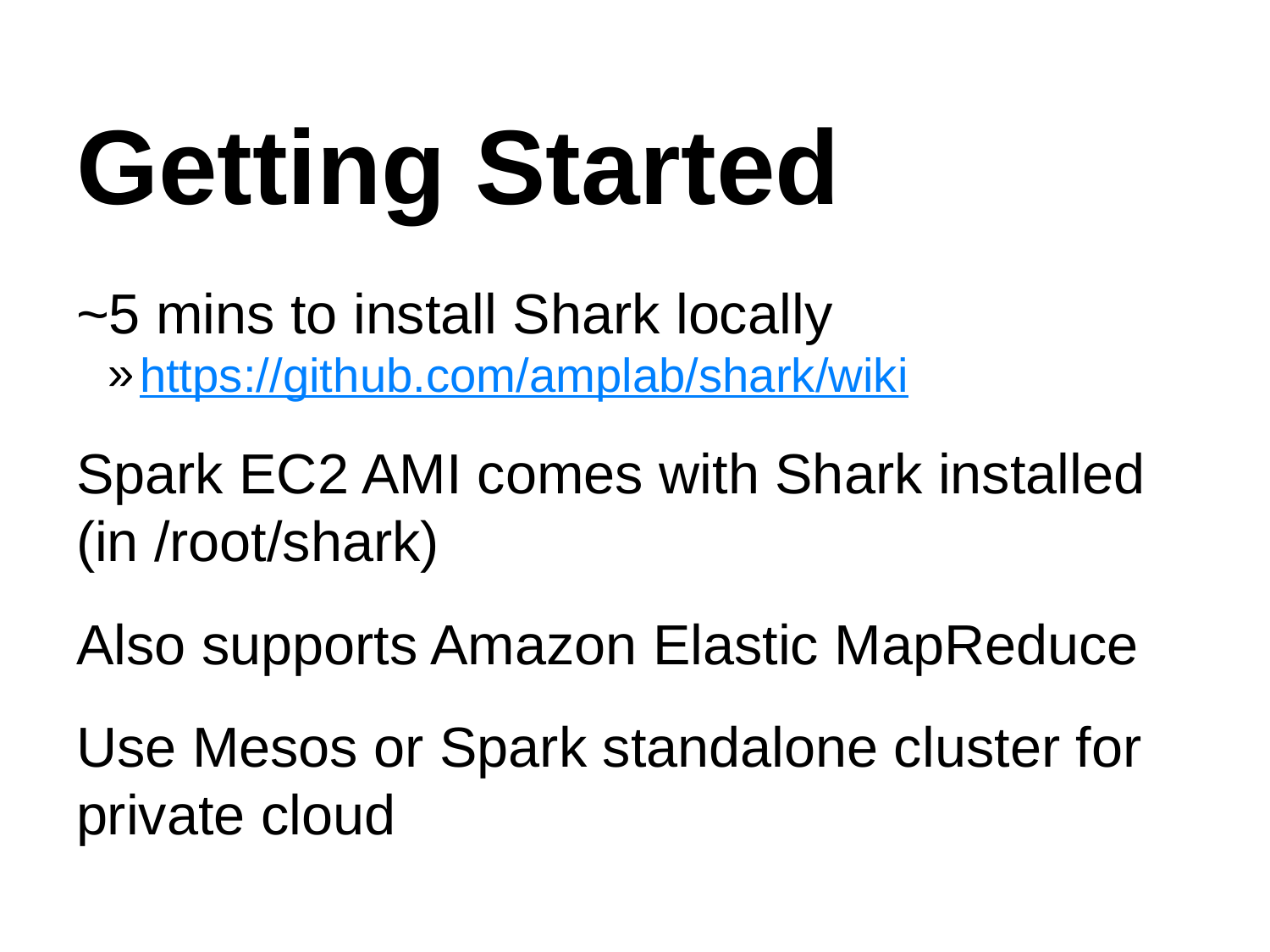

# Getting Started
~5 mins to install Shark locally
https://github.com/amplab/shark/wiki
Spark EC2 AMI comes with Shark installed (in /root/shark)
Also supports Amazon Elastic MapReduce
Use Mesos or Spark standalone cluster for private cloud